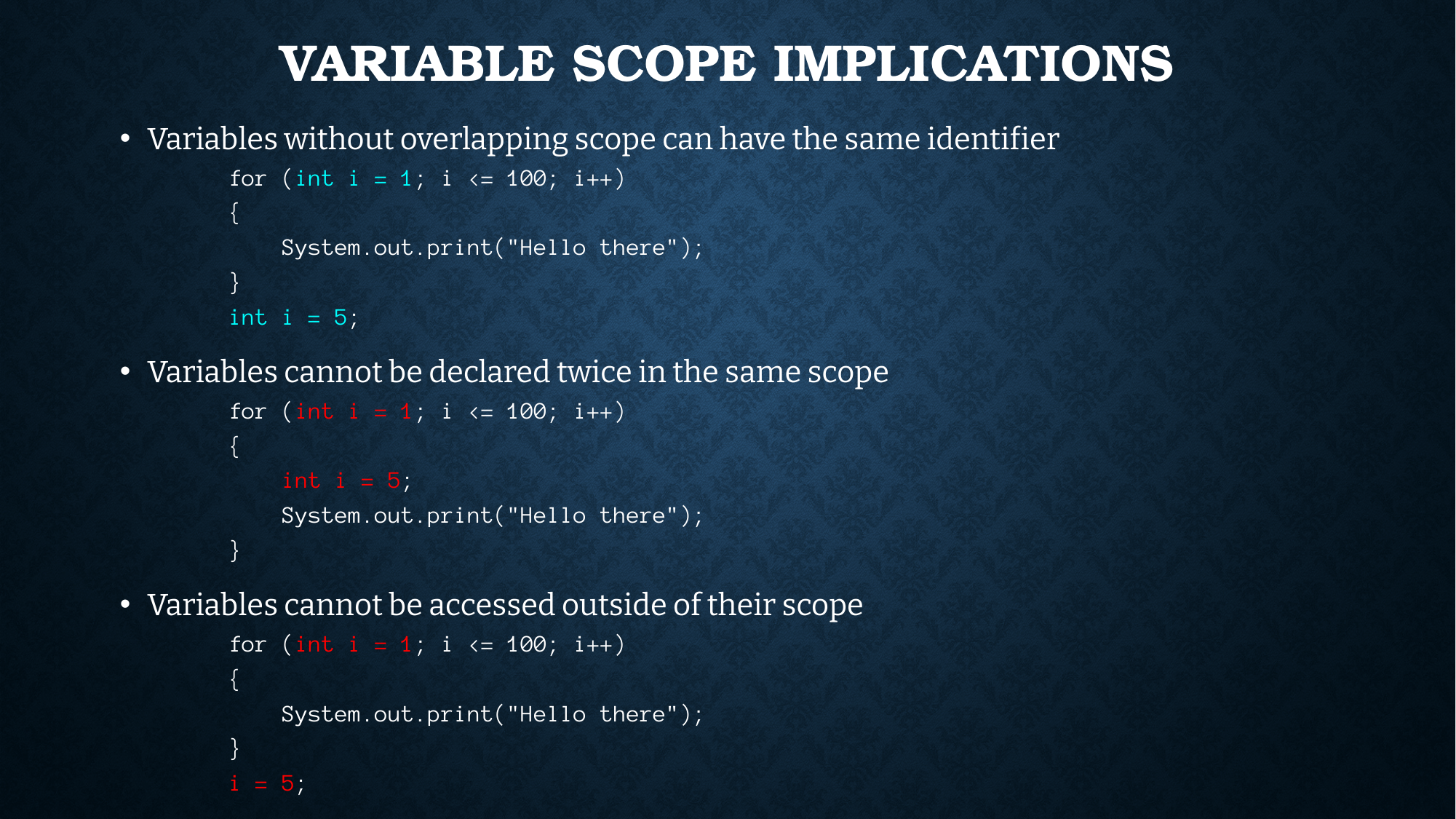

# Variable Scope Implications
Variables without overlapping scope can have the same identifier
for (int i = 1; i <= 100; i++)
{
    System.out.print("Hello there");
}
int i = 5;
Variables cannot be declared twice in the same scope
for (int i = 1; i <= 100; i++)
{
    int i = 5;
    System.out.print("Hello there");
}
Variables cannot be accessed outside of their scope
for (int i = 1; i <= 100; i++)
{
    System.out.print("Hello there");
}
i = 5;